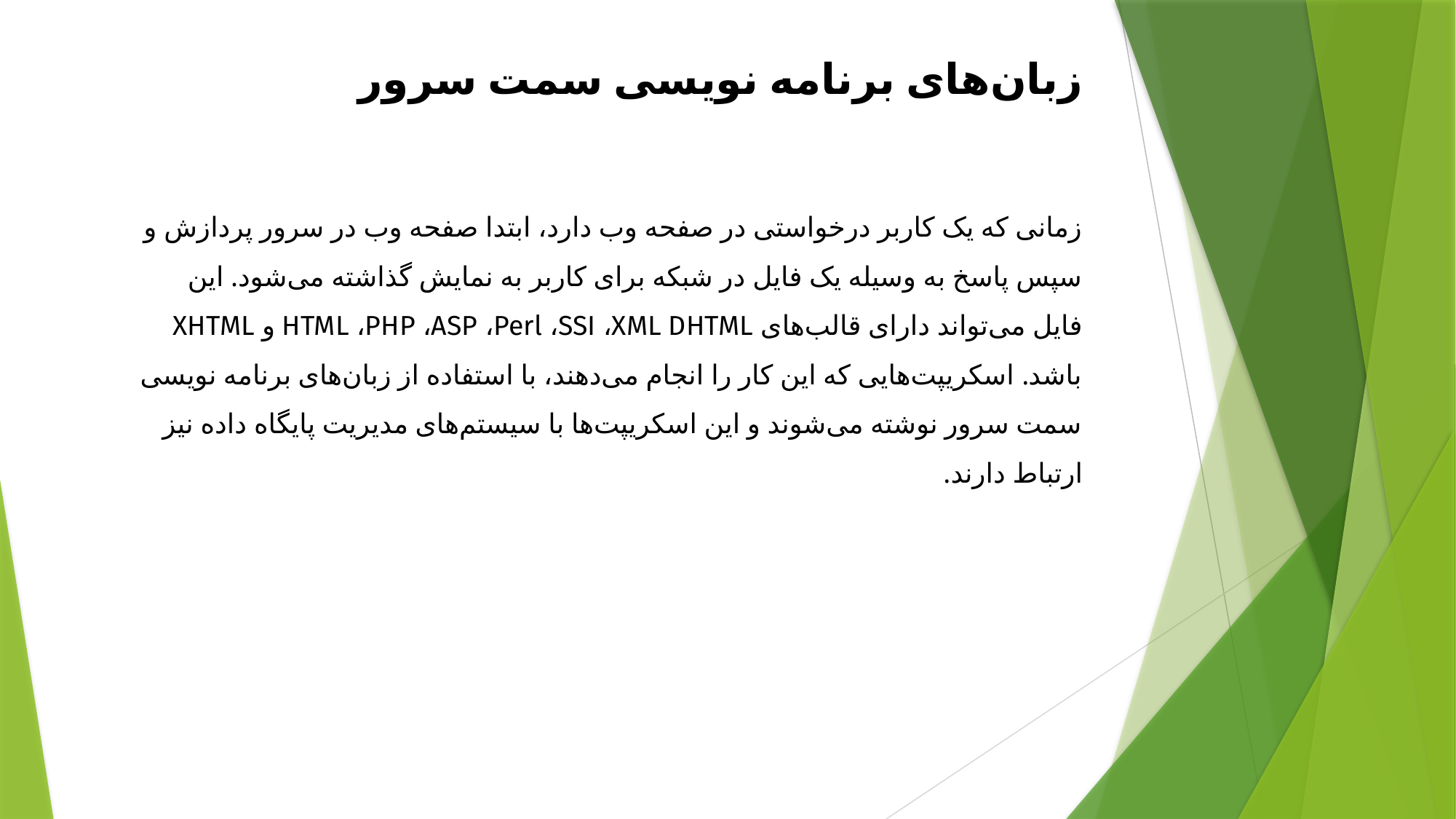

زبان‌های برنامه نویسی سمت سرور

زمانی که یک کاربر درخواستی در صفحه وب دارد، ابتدا صفحه وب در سرور پردازش و سپس پاسخ به وسیله یک فایل در شبکه برای کاربر به نمایش گذاشته می‌شود. این فایل می‌تواند دارای قالب‌های HTML ،PHP ،ASP ،Perl ،SSI ،XML DHTML و XHTML باشد. اسکریپت‌هایی که این کار را انجام می‌دهند، با استفاده از زبان‌های برنامه نویسی سمت سرور نوشته می‌شوند و این اسکریپت‌ها با سیستم‌های مدیریت پایگاه داده نیز ارتباط دارند.